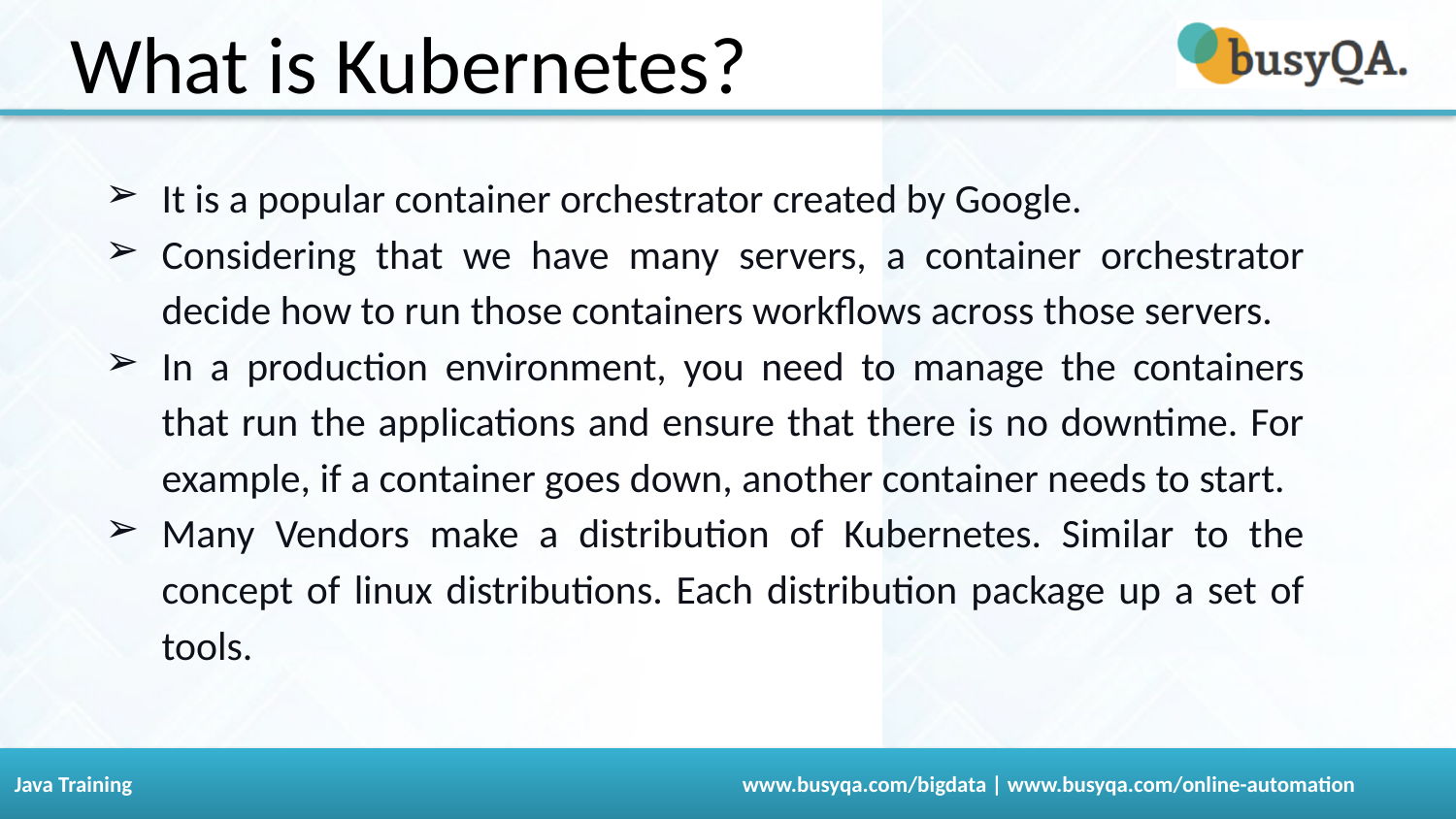

What is Kubernetes?
It is a popular container orchestrator created by Google.
Considering that we have many servers, a container orchestrator decide how to run those containers workflows across those servers.
In a production environment, you need to manage the containers that run the applications and ensure that there is no downtime. For example, if a container goes down, another container needs to start.
Many Vendors make a distribution of Kubernetes. Similar to the concept of linux distributions. Each distribution package up a set of tools.